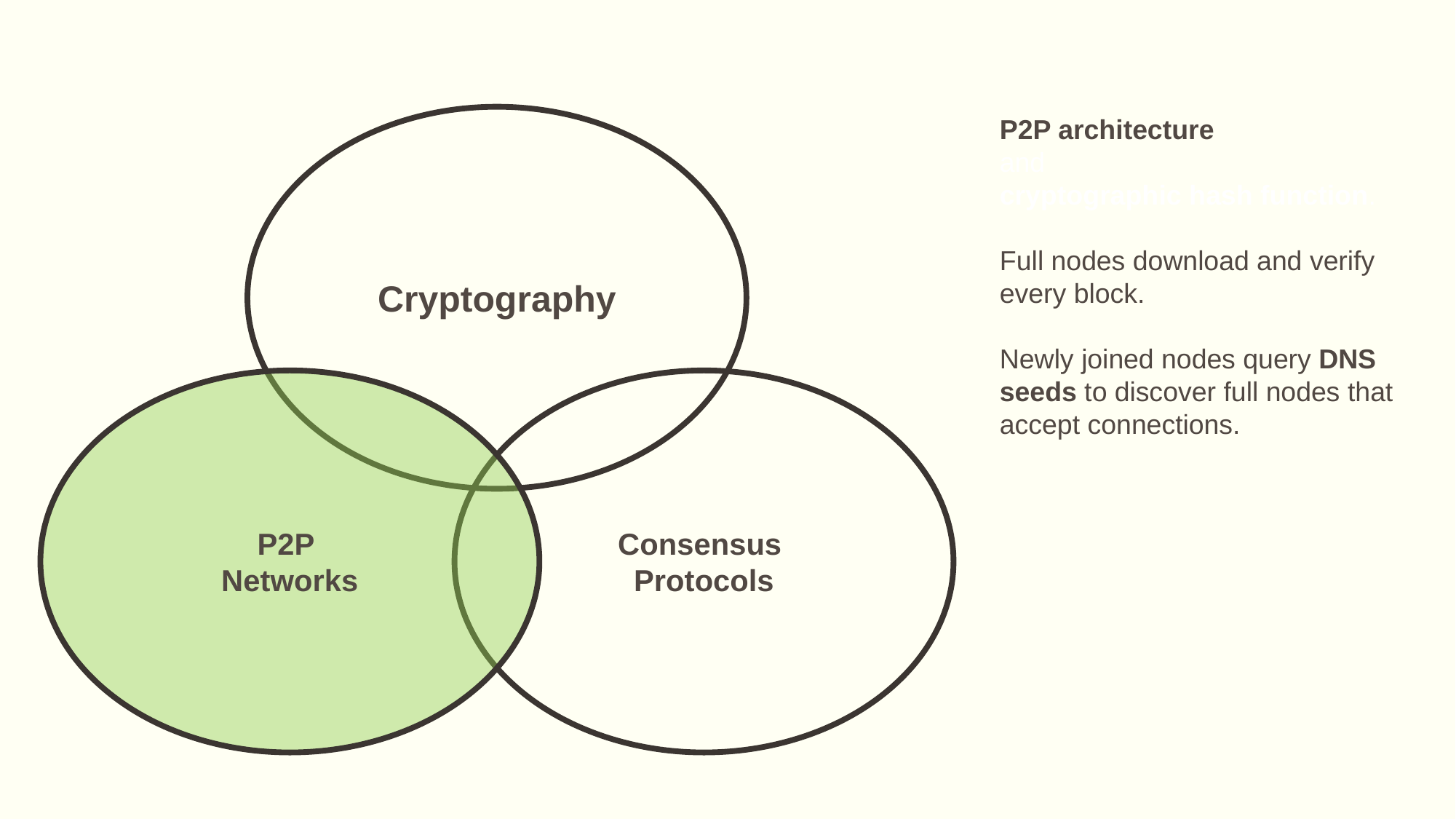

Cryptography
P2P architecture
and
cryptographic hash function.

Full nodes download and verify every block.

Newly joined nodes query DNS seeds to discover full nodes that accept connections.

P2P
Networks
Consensus
Protocols